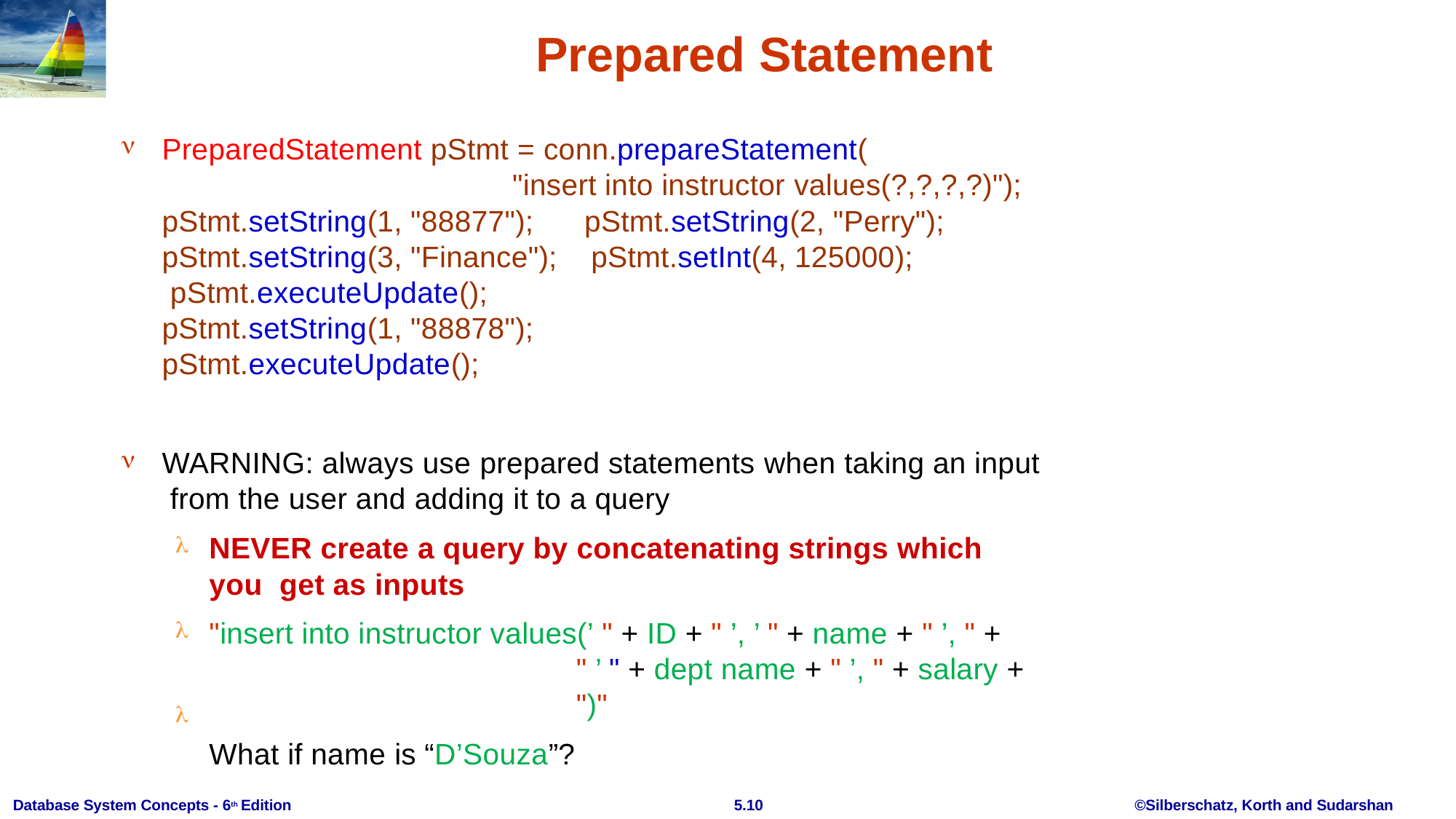

# Prepared Statement
ν
PreparedStatement pStmt = conn.prepareStatement(
"insert into instructor values(?,?,?,?)");
pStmt.setString(1, "88877");  pStmt.setString(3, "Finance");  pStmt.executeUpdate(); pStmt.setString(1, "88878");  pStmt.executeUpdate();
pStmt.setString(2, "Perry");  pStmt.setInt(4, 125000);
ν
WARNING: always use prepared statements when taking an input  from the user and adding it to a query
λ
NEVER create a query by concatenating strings which you  get as inputs
"insert into instructor values(’ " + ID + " ’, ’ " + name + " ’, " +
" ’ " + dept name + " ’, " + salary + ")"
What if name is “D’Souza”?
λ
λ
Database System Concepts - 6th Edition
5.10
©Silberschatz, Korth and Sudarshan